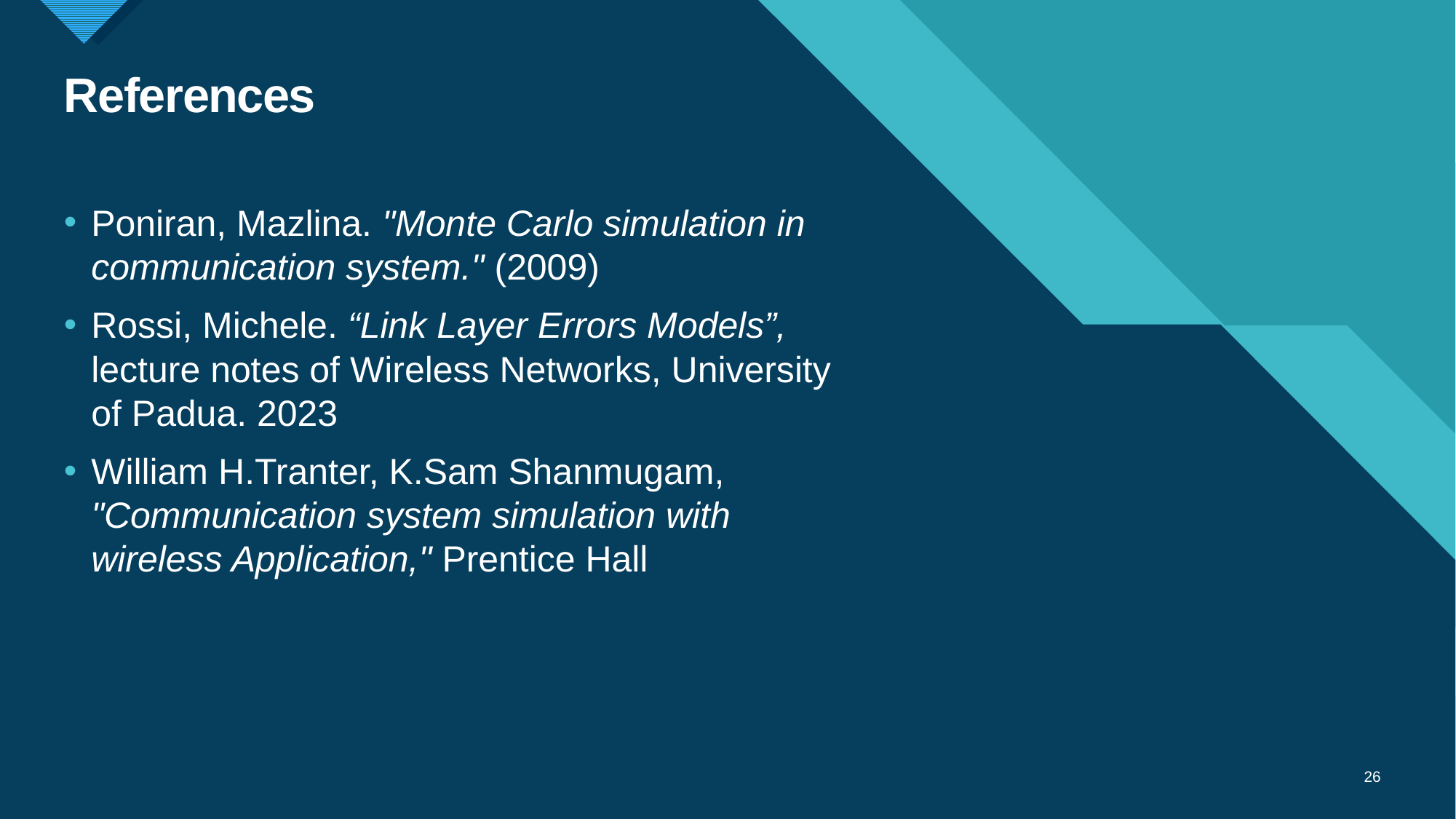

# References
Poniran, Mazlina. "Monte Carlo simulation in communication system." (2009)
Rossi, Michele. “Link Layer Errors Models”, lecture notes of Wireless Networks, University of Padua. 2023
William H.Tranter, K.Sam Shanmugam, "Communication system simulation with wireless Application," Prentice Hall
26